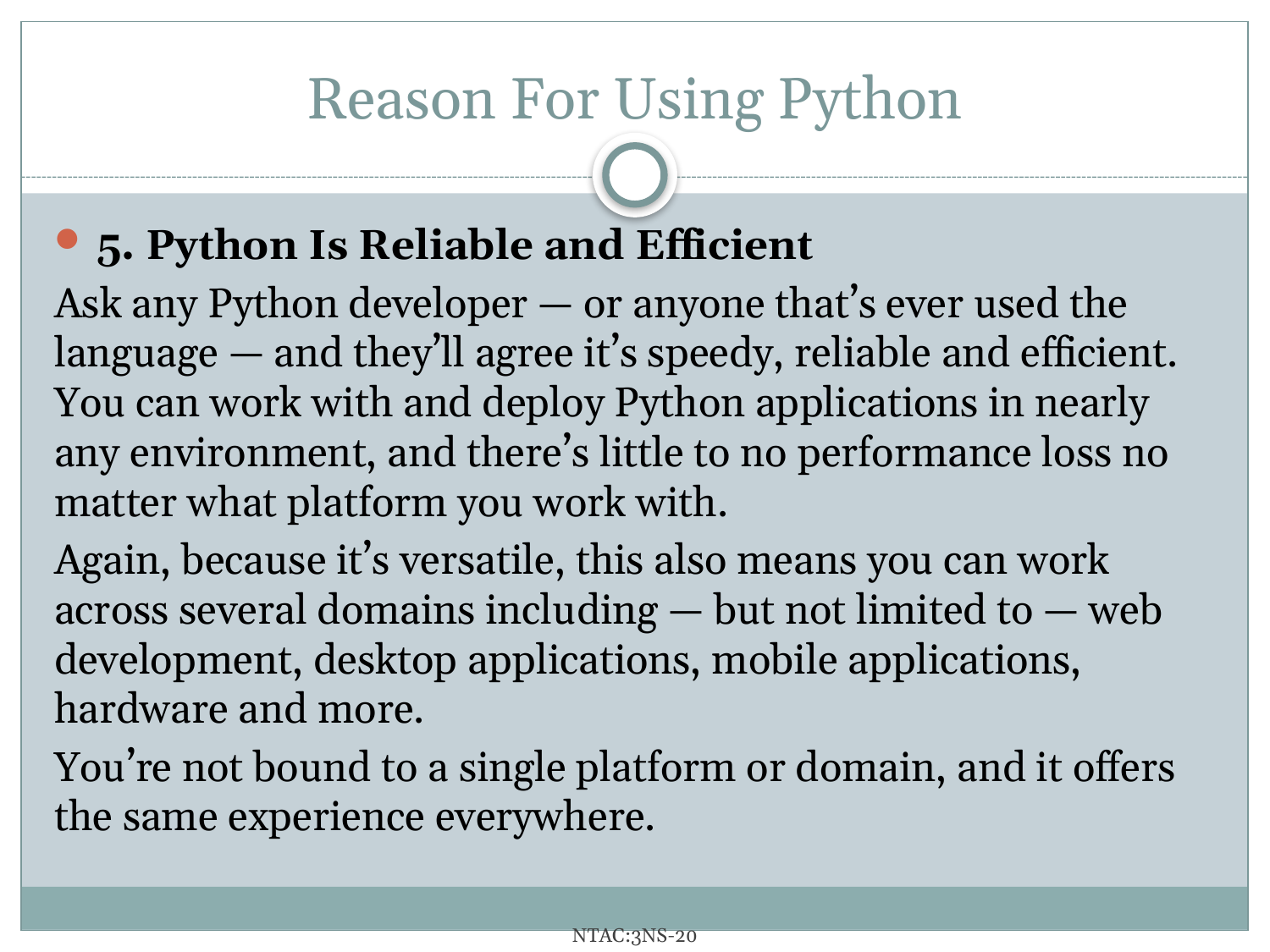

# Reason For Using Python
5. Python Is Reliable and Efficient
Ask any Python developer — or anyone that’s ever used the language — and they’ll agree it’s speedy, reliable and efficient. You can work with and deploy Python applications in nearly any environment, and there’s little to no performance loss no matter what platform you work with.
Again, because it’s versatile, this also means you can work across several domains including — but not limited to — web development, desktop applications, mobile applications, hardware and more.
You’re not bound to a single platform or domain, and it offers the same experience everywhere.

NTAC:3NS-20